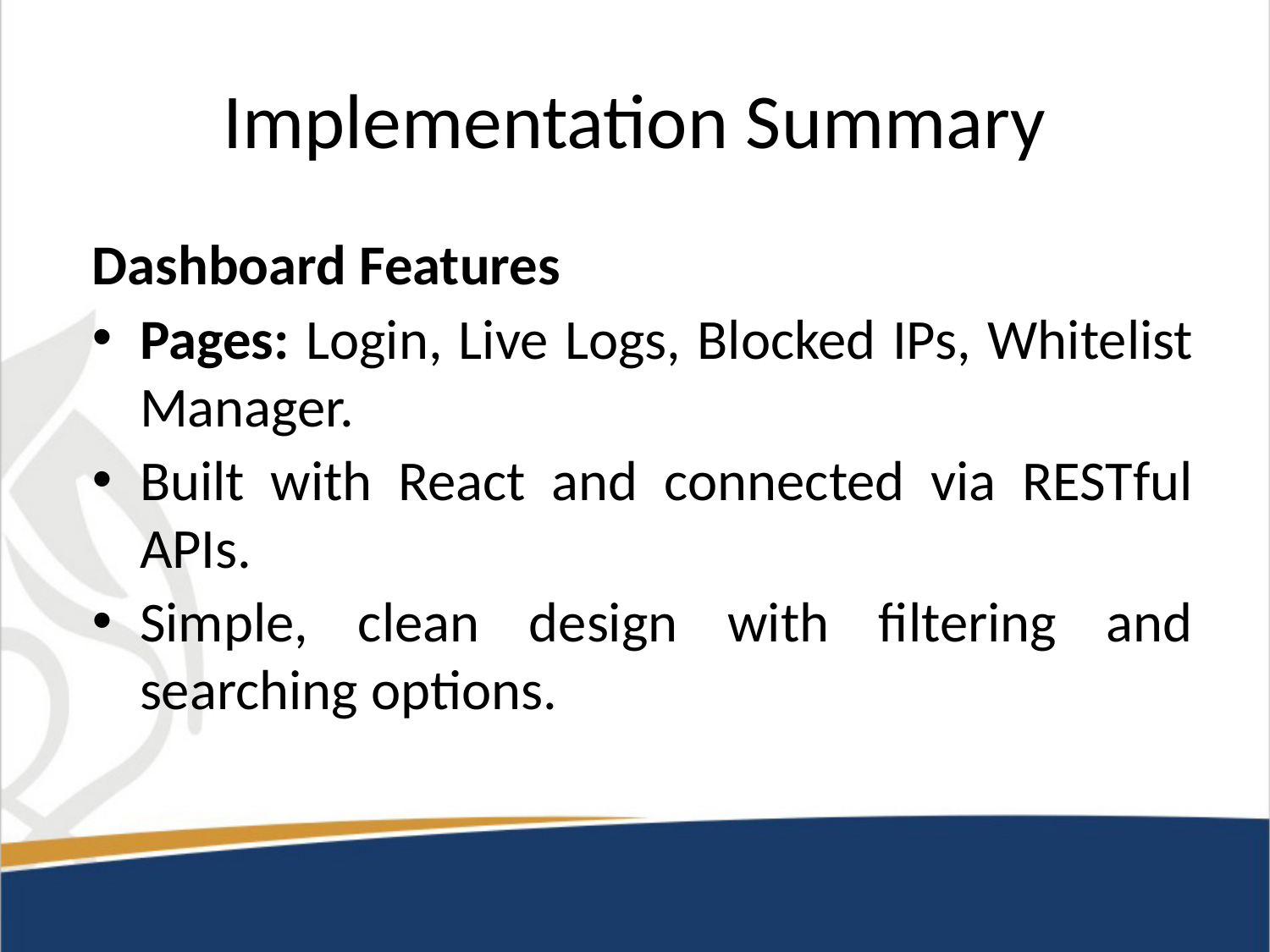

# Implementation Summary
Dashboard Features
Pages: Login, Live Logs, Blocked IPs, Whitelist Manager.
Built with React and connected via RESTful APIs.
Simple, clean design with filtering and searching options.